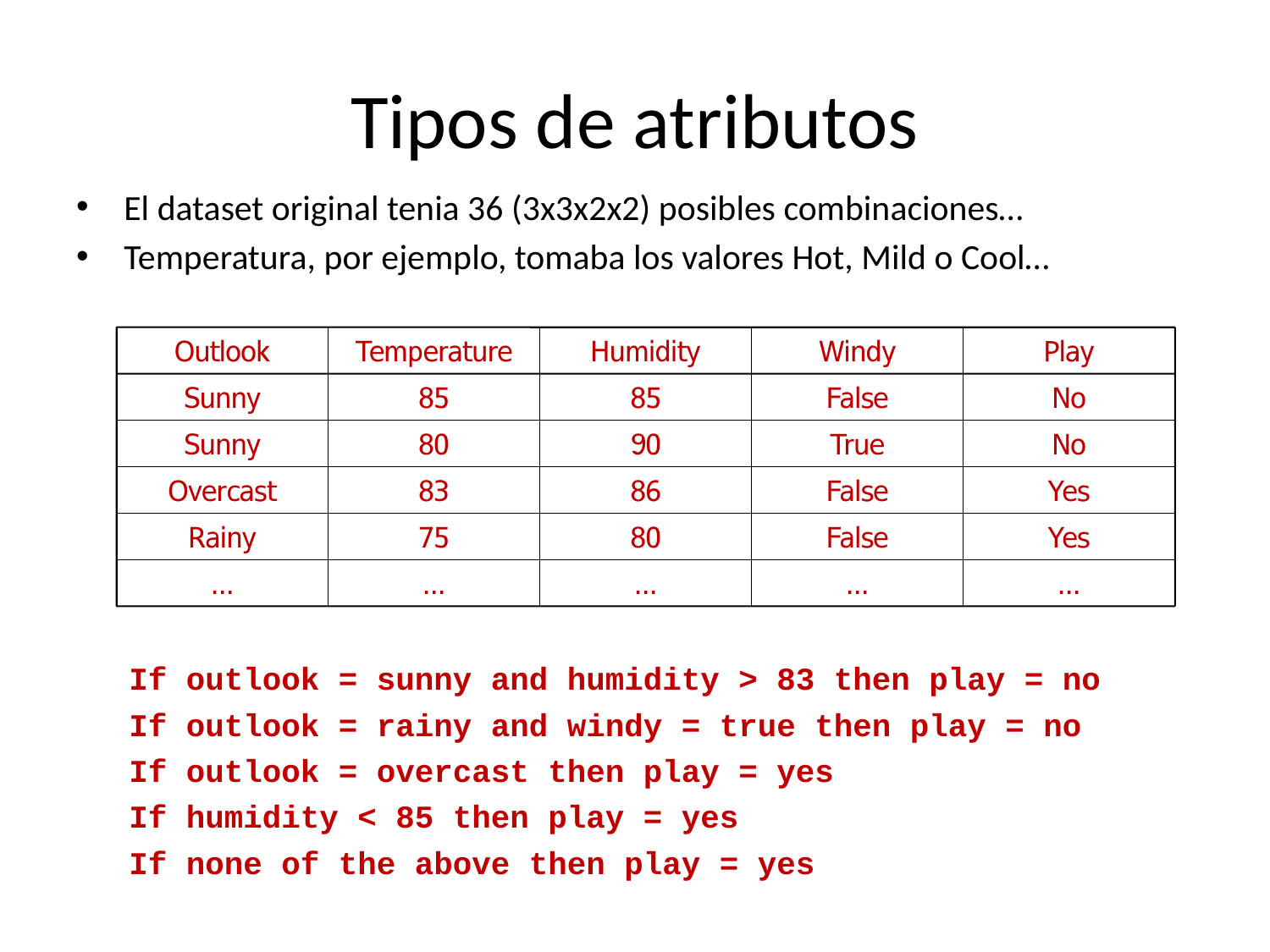

# Tipos de atributos
El dataset original tenia 36 (3x3x2x2) posibles combinaciones…
Temperatura, por ejemplo, tomaba los valores Hot, Mild o Cool…
Outlook

Temperature
Humidity
Windy
Play

Sunny

85
85
False
No
Sunny
80
90
True
No
Overcast
83
86
False
Yes
Rainy
75
80
False
Yes
…
…
…
…
…

If outlook = sunny and humidity > 83 then play = no
If outlook = rainy and windy = true then play = no
If outlook = overcast then play = yes
If humidity < 85 then play = yes
If none of the above then play = yes